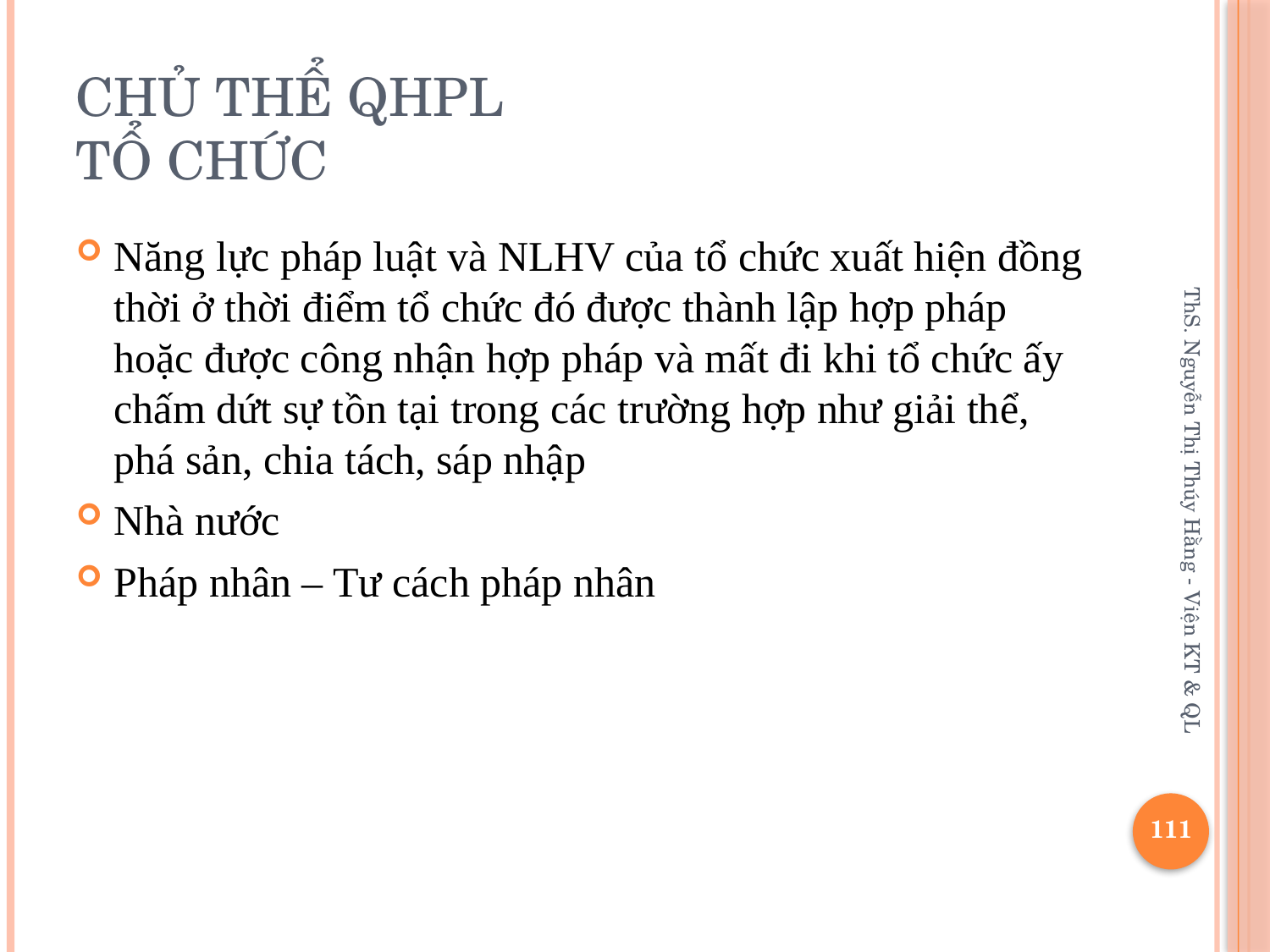

# Chủ thể qhpl tổ chức
Năng lực pháp luật và NLHV của tổ chức xuất hiện đồng thời ở thời điểm tổ chức đó được thành lập hợp pháp hoặc được công nhận hợp pháp và mất đi khi tổ chức ấy chấm dứt sự tồn tại trong các trường hợp như giải thể, phá sản, chia tách, sáp nhập
Nhà nước
Pháp nhân – Tư cách pháp nhân
ThS. Nguyễn Thị Thúy Hằng - Viện KT & QL
111